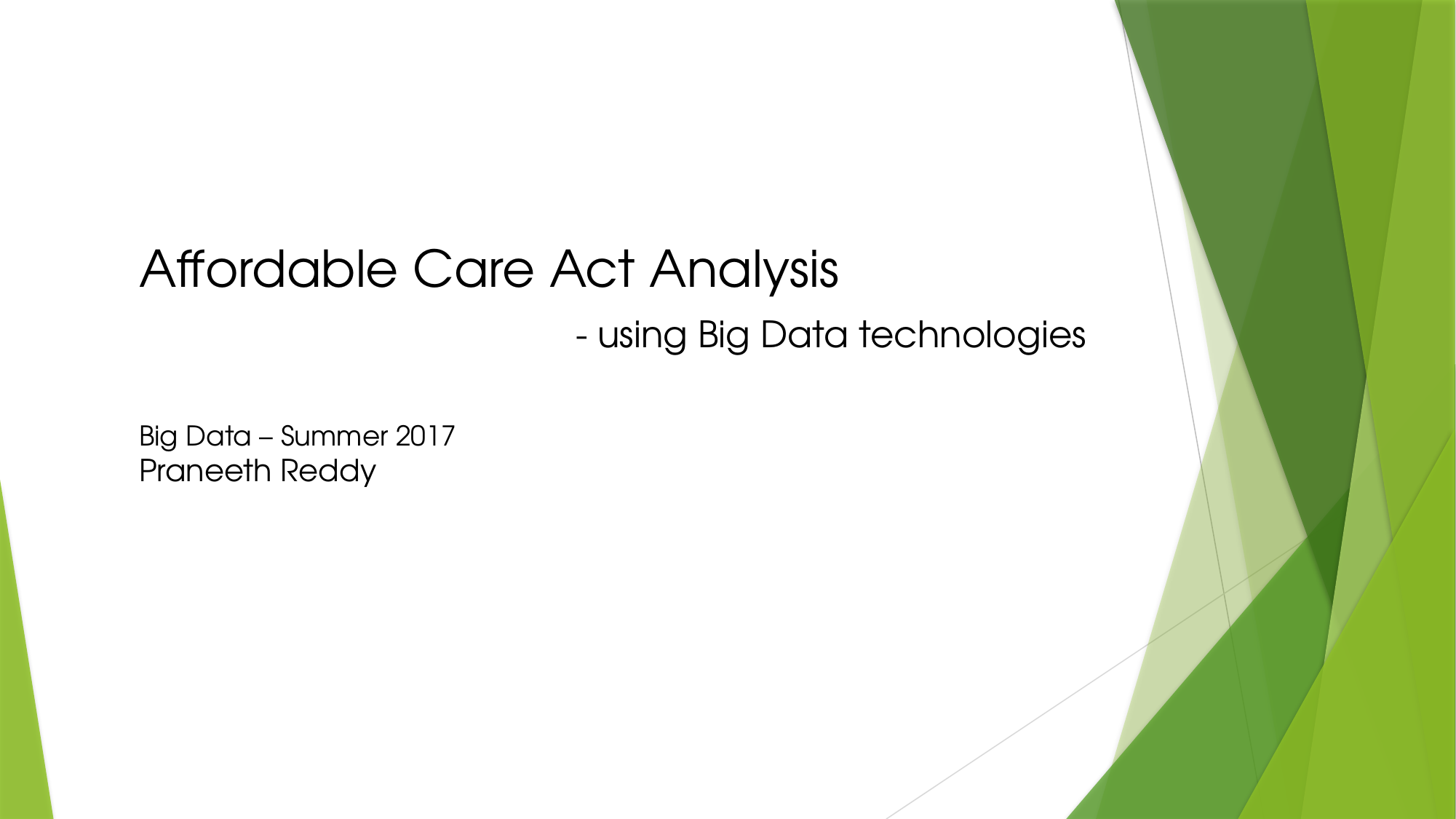

# Affordable Care Act Analysis - using Big Data technologies Big Data – Summer 2017 Praneeth Reddy
Big Data Engineering - Summer 2017
Praneeth Reddy